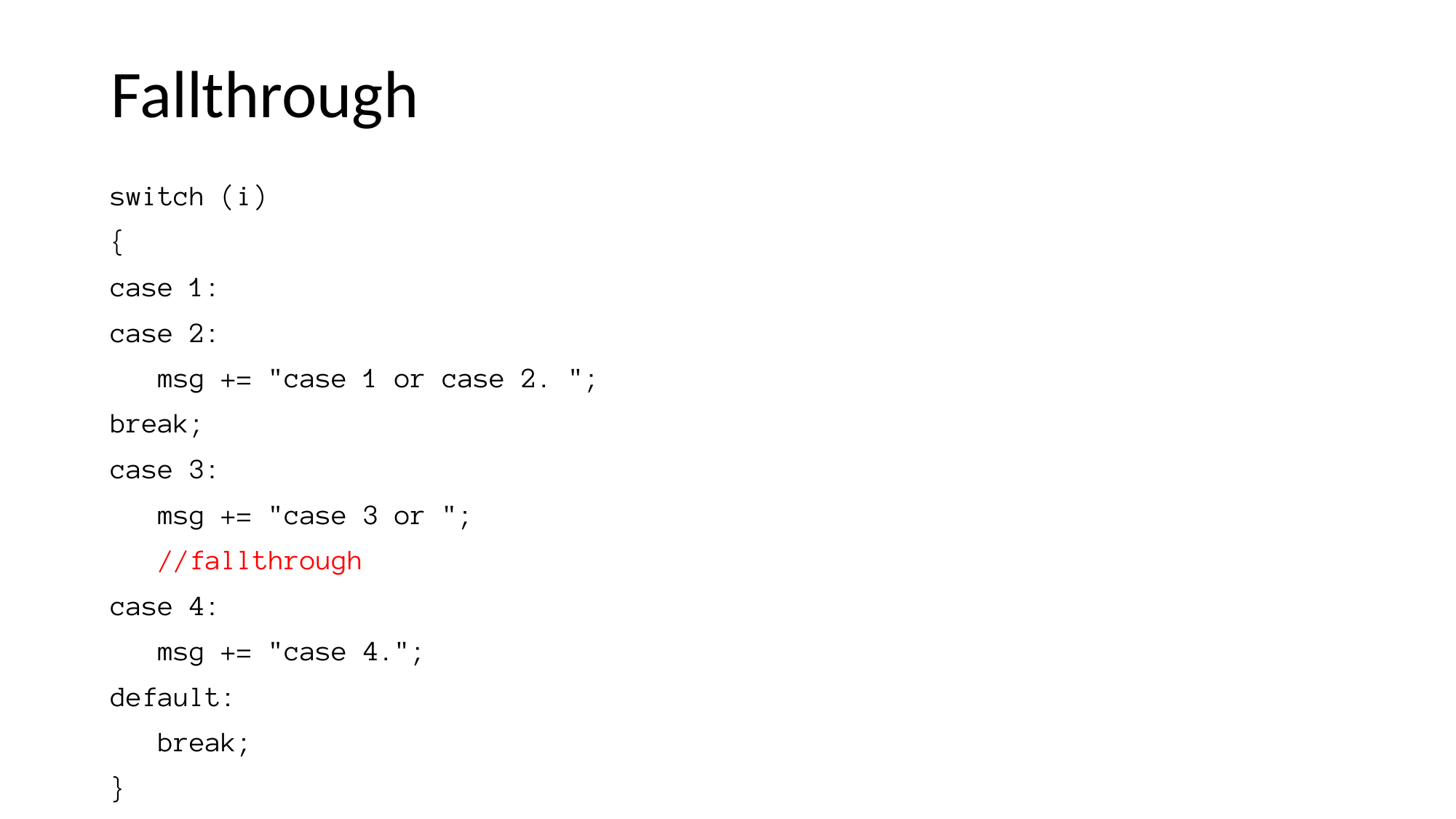

# Fallthrough
switch (i)
{
case 1:
case 2:
   msg += "case 1 or case 2. ";
break;
case 3:
   msg += "case 3 or ";
   //fallthrough
case 4:
   msg += "case 4.";
default:
   break;
}